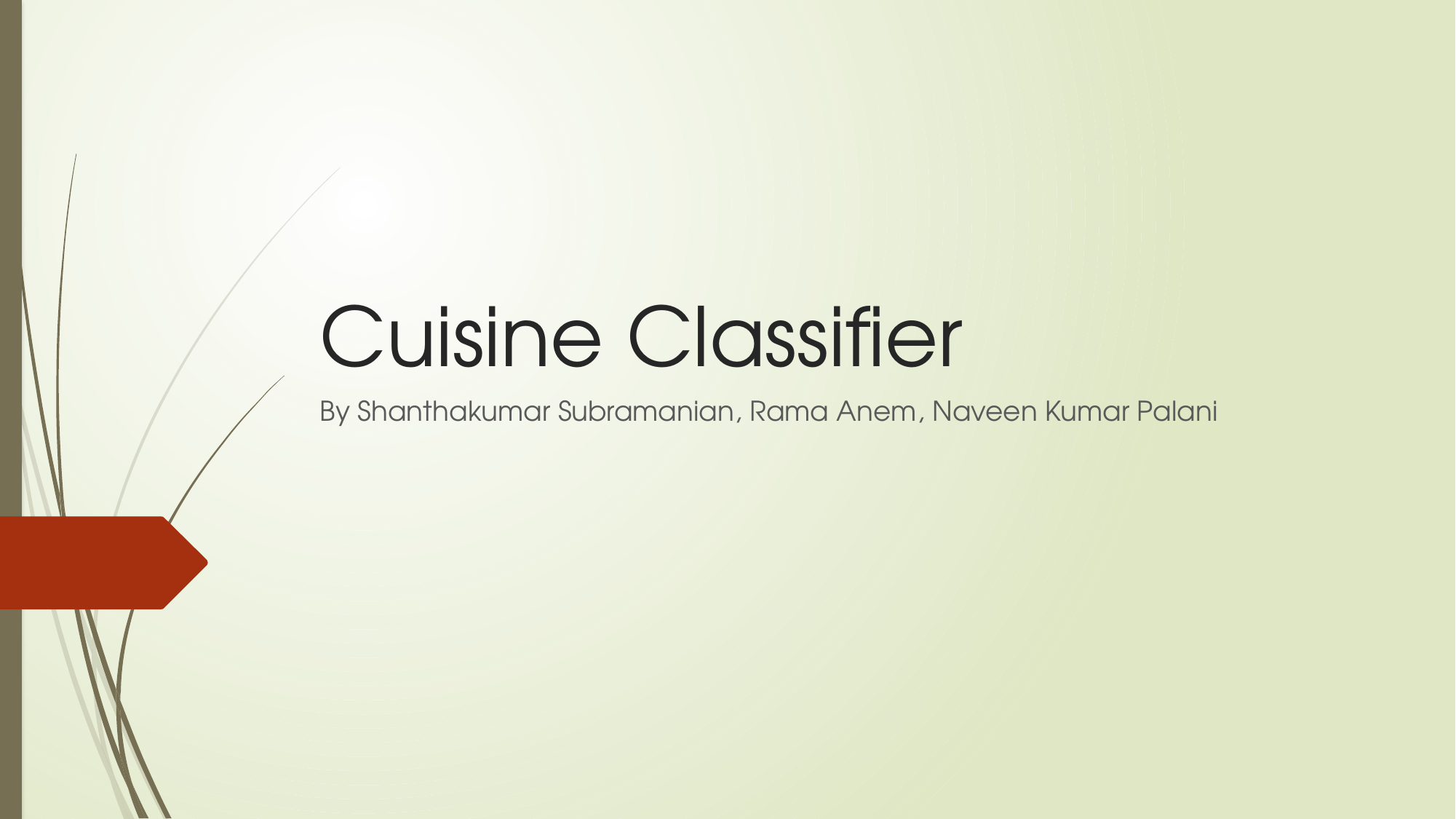

# Cuisine Classifier
By Shanthakumar Subramanian, Rama Anem, Naveen Kumar Palani